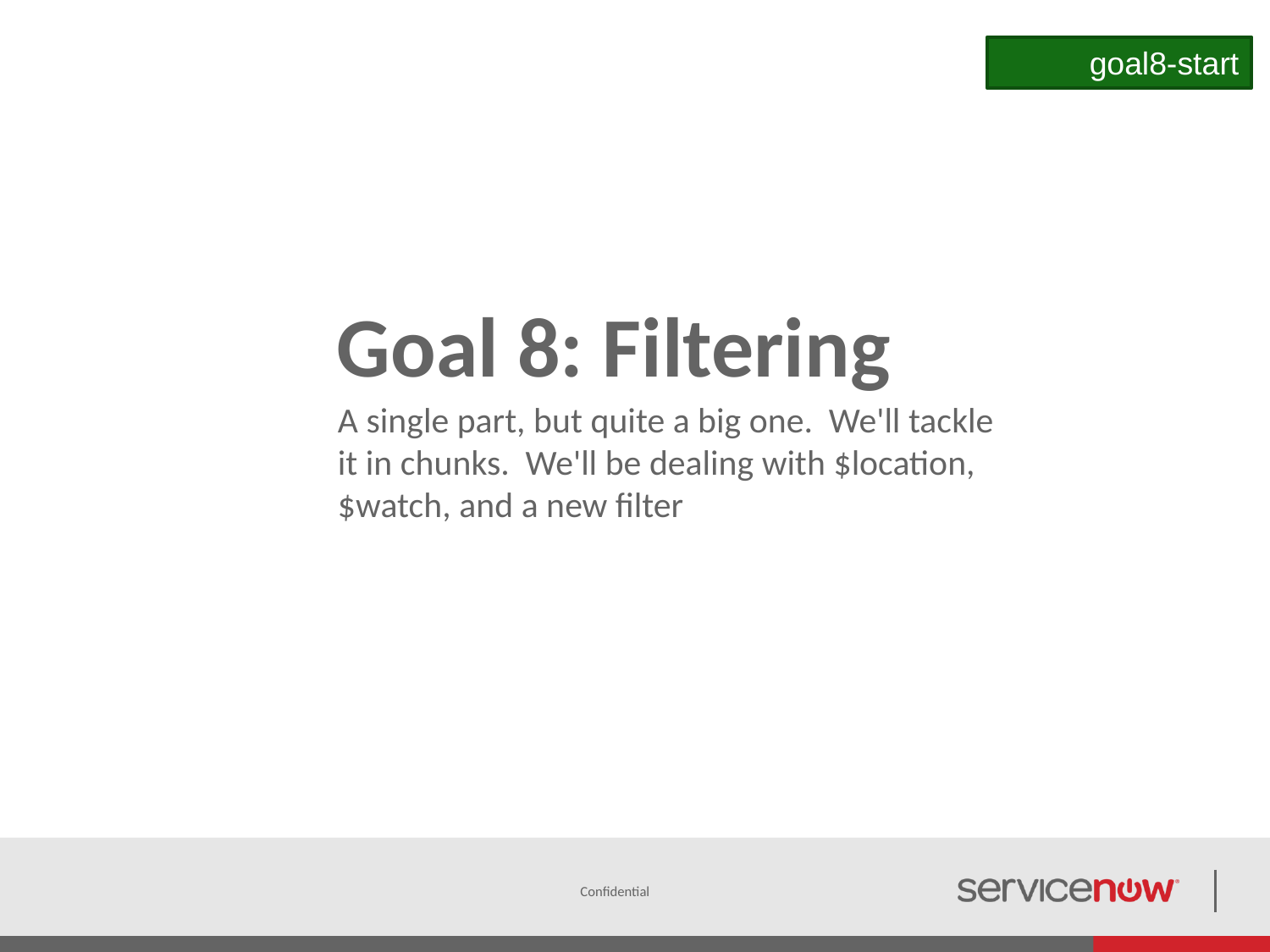

goal8-start
# Goal 8: Filtering
A single part, but quite a big one.  We'll tackle it in chunks.  We'll be dealing with $location, $watch, and a new filter